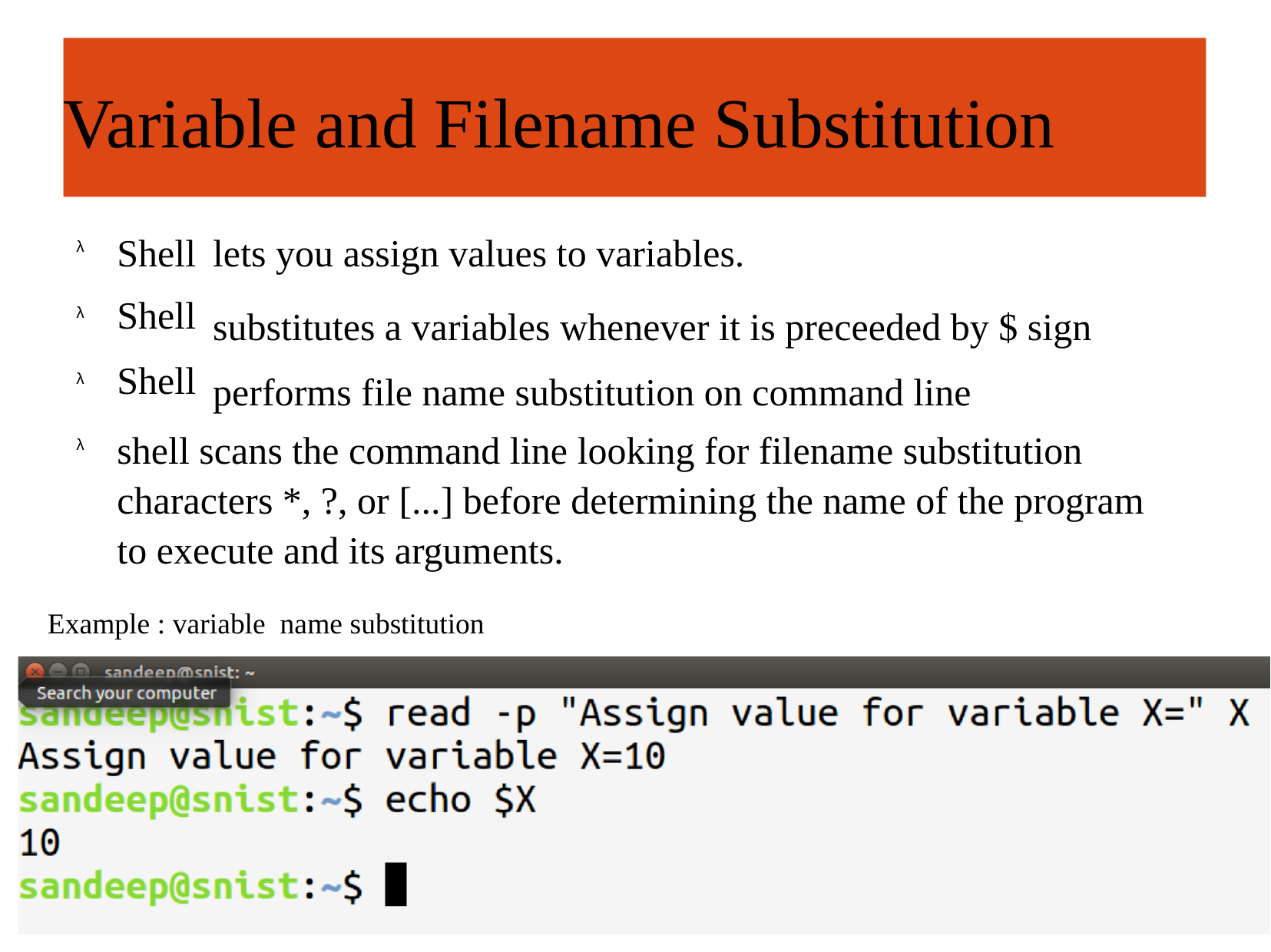

Var able and F lename Substitution

Variable and Filename Substitution
Shell
Shell
Shell
lets you assign values to variables.
substitutes a variables whenever it is preceeded by $ sign performs file name substitution on command line
λ
λ
λ
shell scans the command line looking for filename substitution
characters *, ?, or [...] before determining the name of the program to execute and its arguments.
λ
Example : variable  name substitution